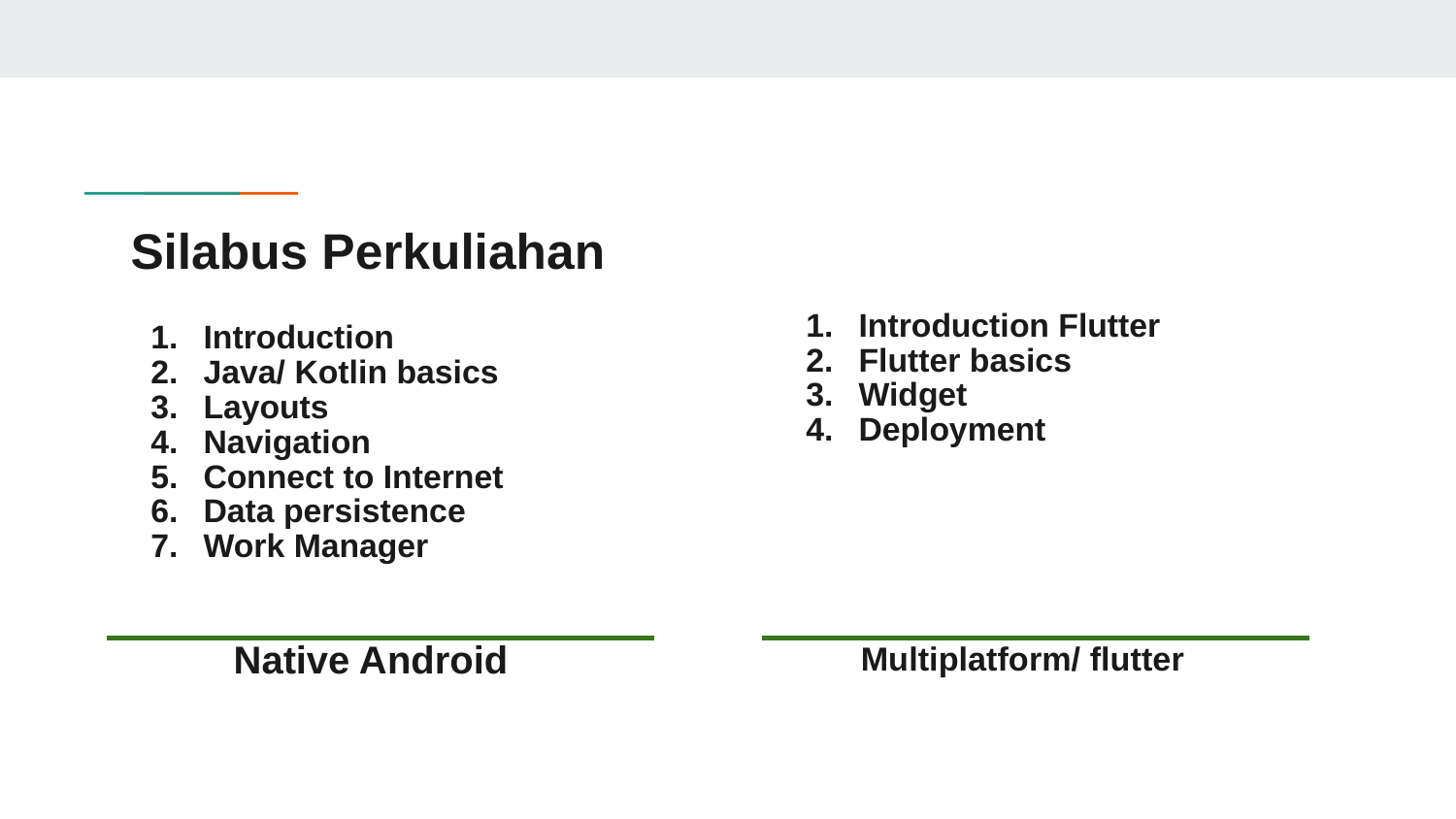

# Silabus Perkuliahan
Introduction Flutter
Flutter basics
Widget
Deployment
Introduction
Java/ Kotlin basics
Layouts
Navigation
Connect to Internet
Data persistence
Work Manager
Native Android
Multiplatform/ flutter